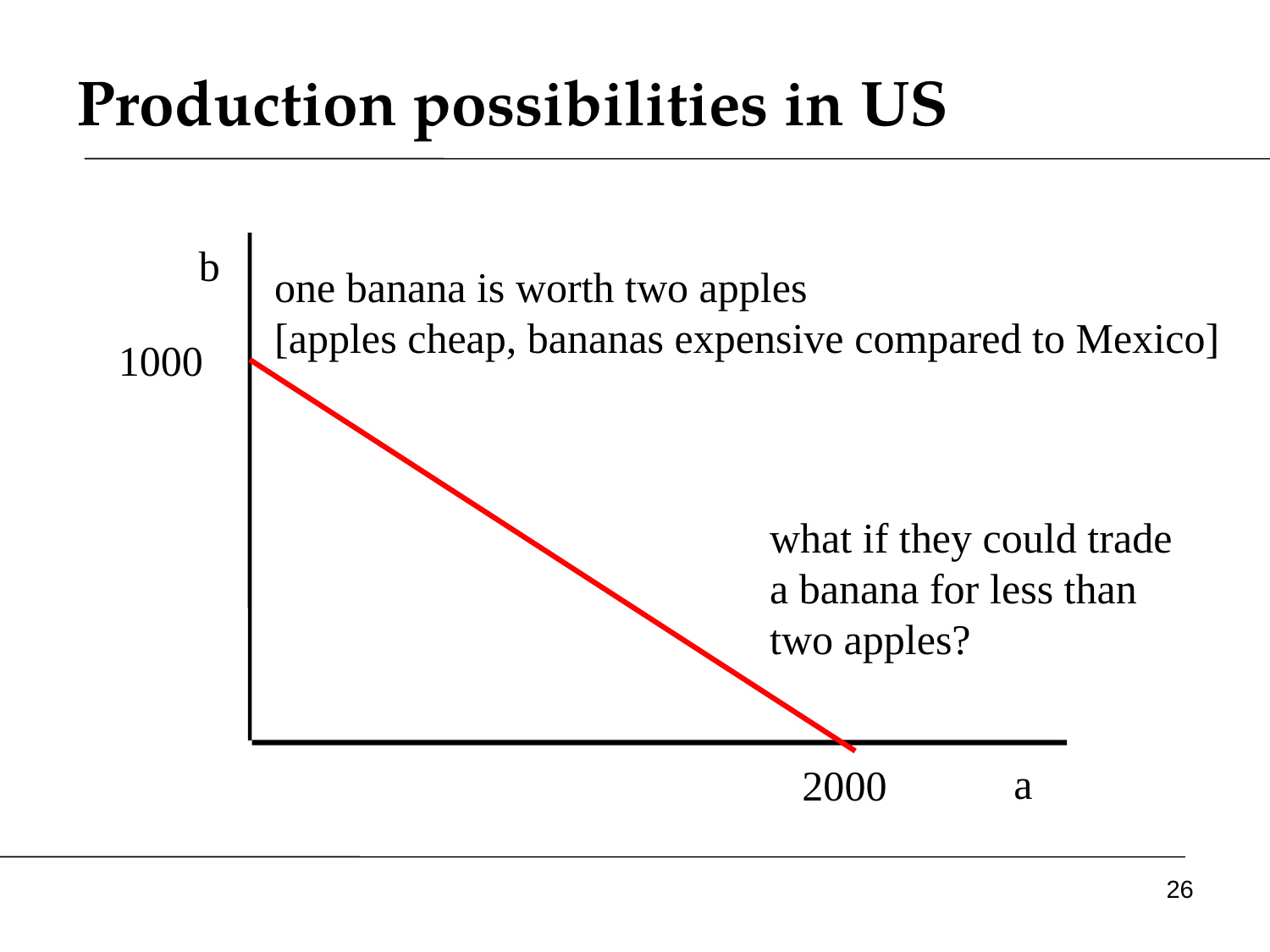

# Production possibilities in US
b

one banana is worth two apples
[apples cheap, bananas expensive compared to Mexico]
1000

a
2000
what if they could trade a banana for less than two apples?
26